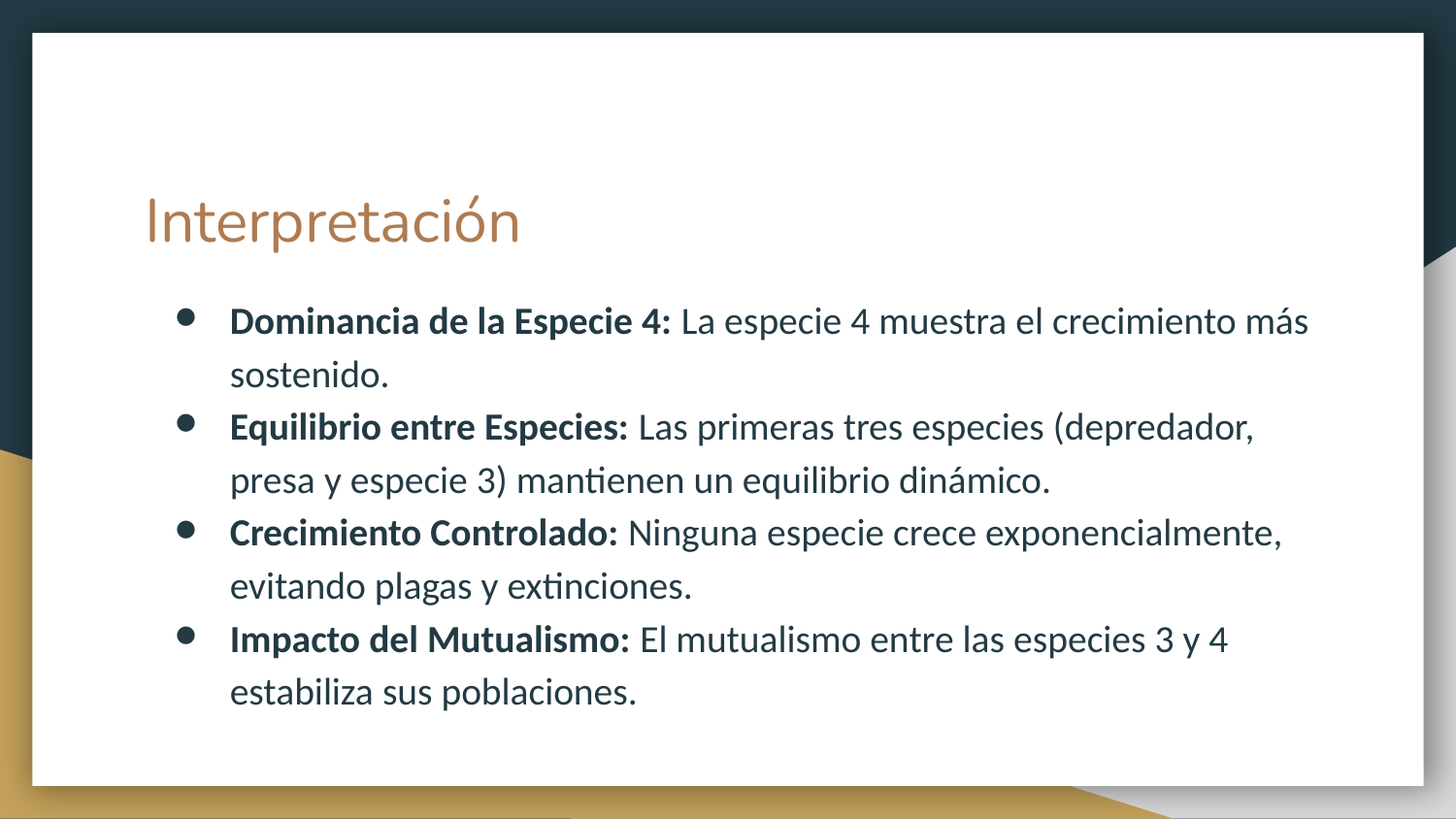

# Interpretación
Dominancia de la Especie 4: La especie 4 muestra el crecimiento más sostenido.
Equilibrio entre Especies: Las primeras tres especies (depredador, presa y especie 3) mantienen un equilibrio dinámico.
Crecimiento Controlado: Ninguna especie crece exponencialmente, evitando plagas y extinciones.
Impacto del Mutualismo: El mutualismo entre las especies 3 y 4 estabiliza sus poblaciones.